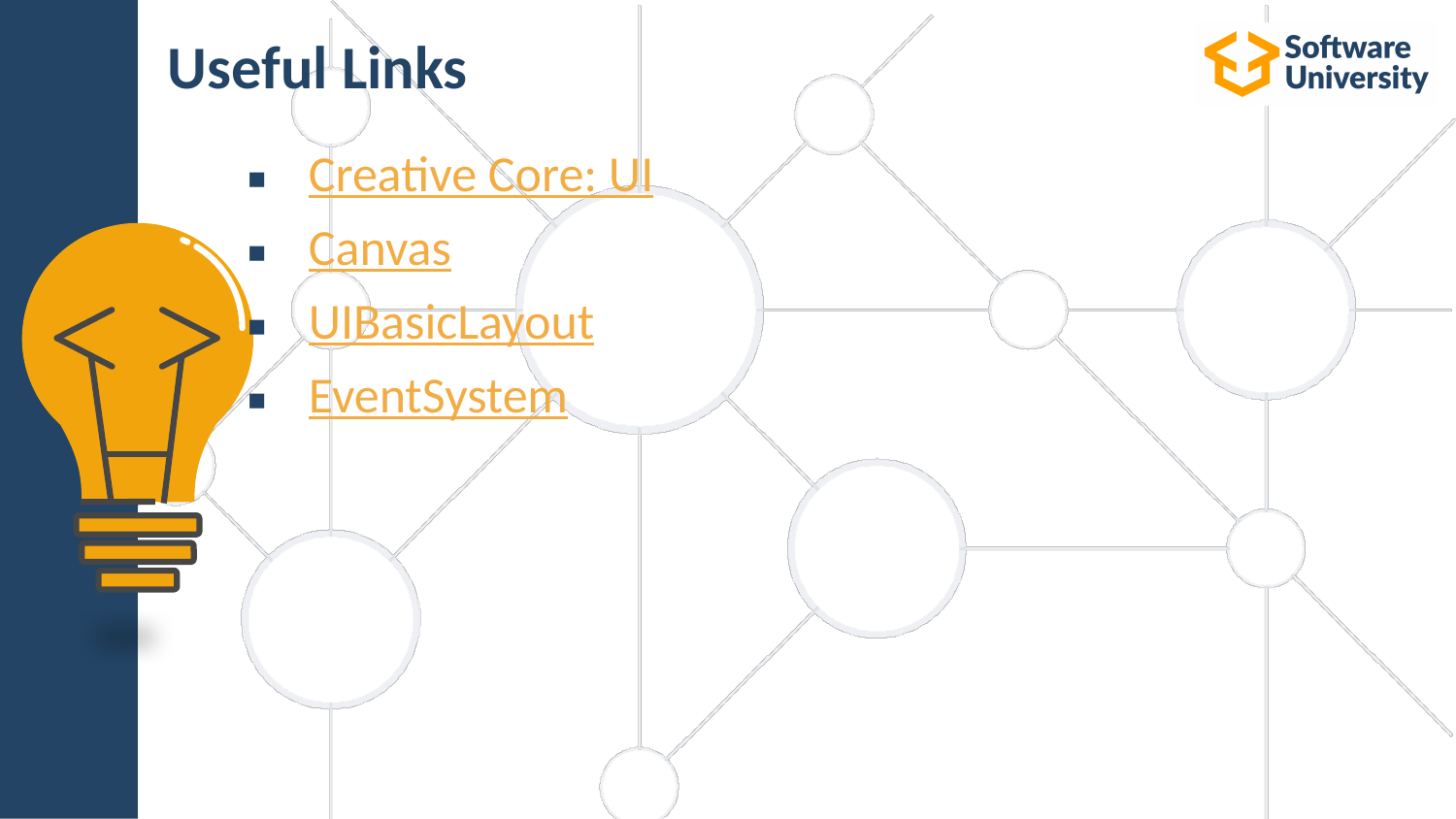

# Useful Links
Creative Core: UI
Canvas
UIBasicLayout
EventSystem